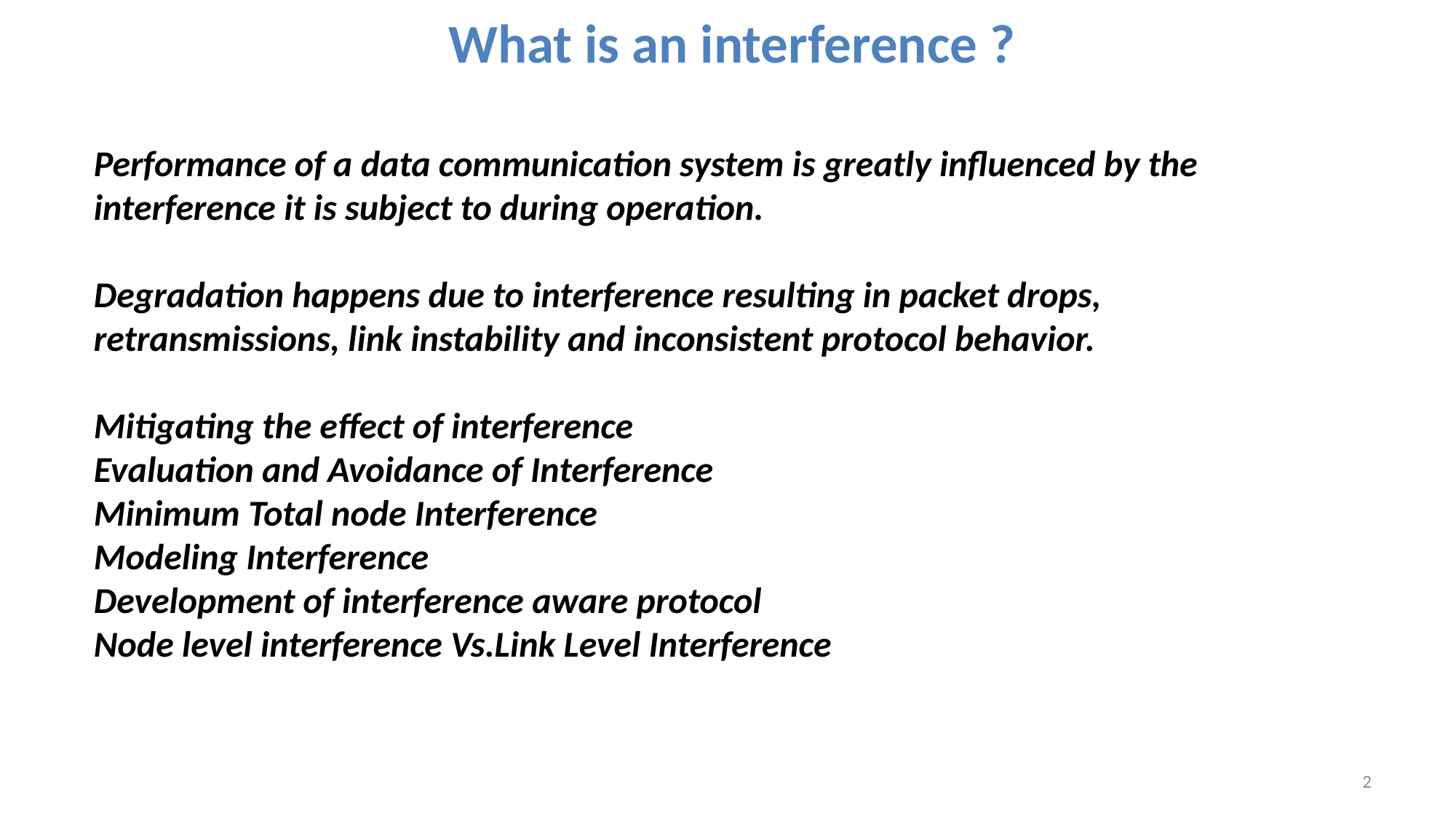

# What is an interference ?

Performance of a data communication system is greatly influenced by the interference it is subject to during operation.

Degradation happens due to interference resulting in packet drops, retransmissions, link instability and inconsistent protocol behavior.

Mitigating the effect of interference
Evaluation and Avoidance of Interference
Minimum Total node Interference
Modeling Interference
Development of interference aware protocol
Node level interference Vs.Link Level Interference

2